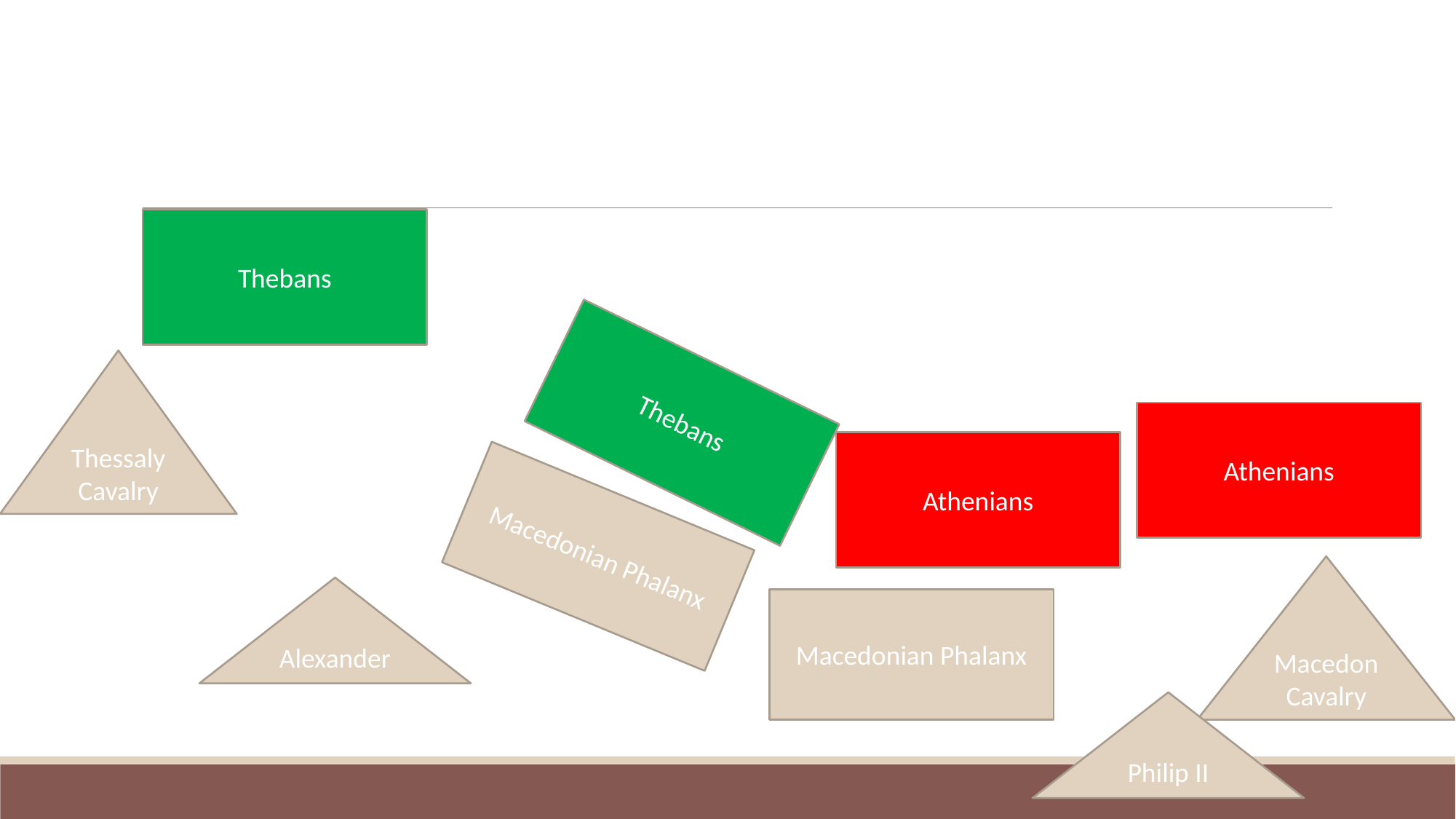

Thebans
Thessaly Cavalry
Thebans
Athenians
Athenians
Macedonian Phalanx
Macedon Cavalry
Alexander
Macedonian Phalanx
Philip II